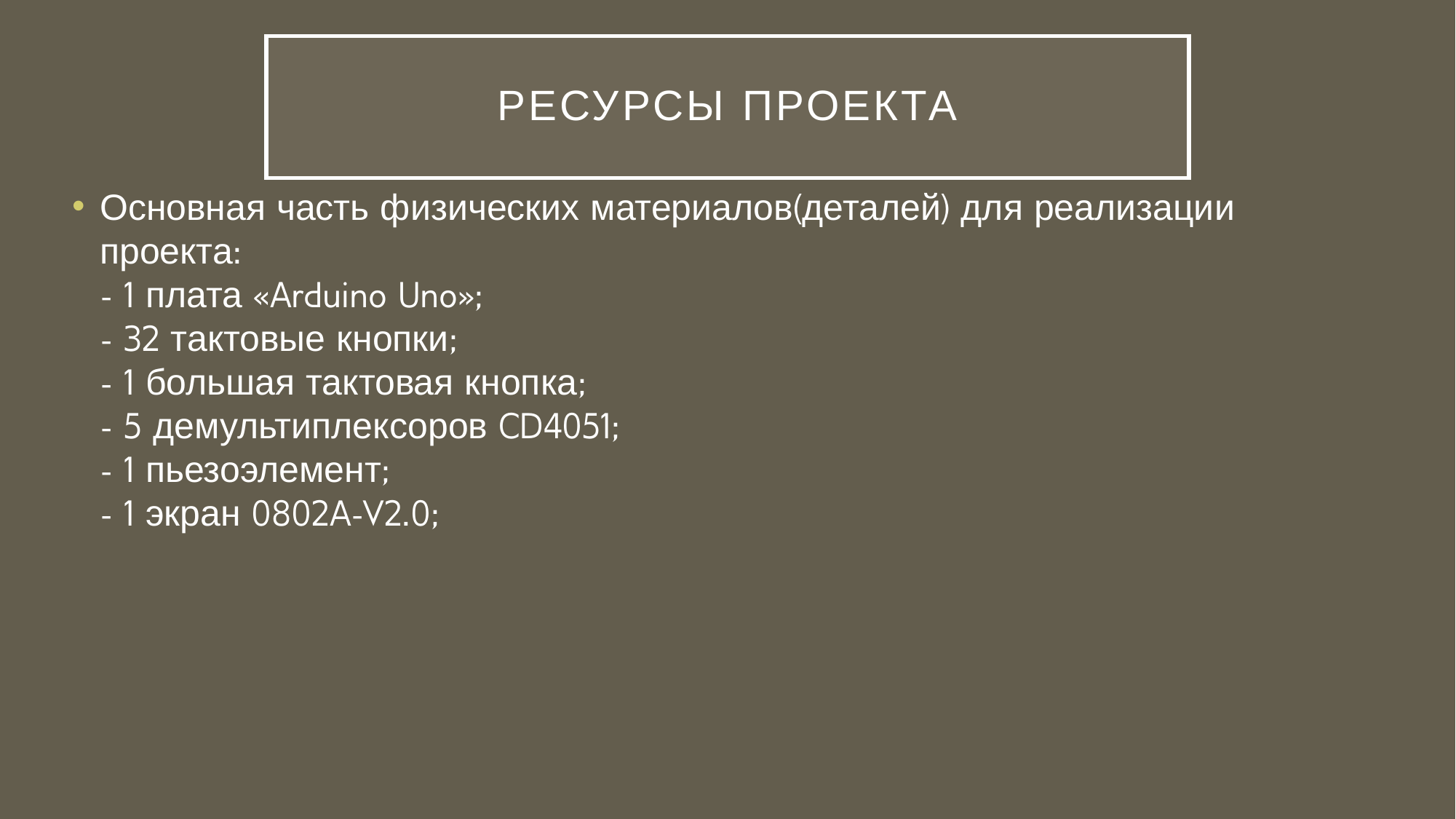

# Ресурсы проекта
Основная часть физических материалов(деталей) для реализации проекта:
- 1 плата «Arduino Uno»;
- 32 тактовые кнопки;
- 1 большая тактовая кнопка;
- 5 демультиплексоров CD4051;
- 1 пьезоэлемент;
- 1 экран 0802A-V2.0;